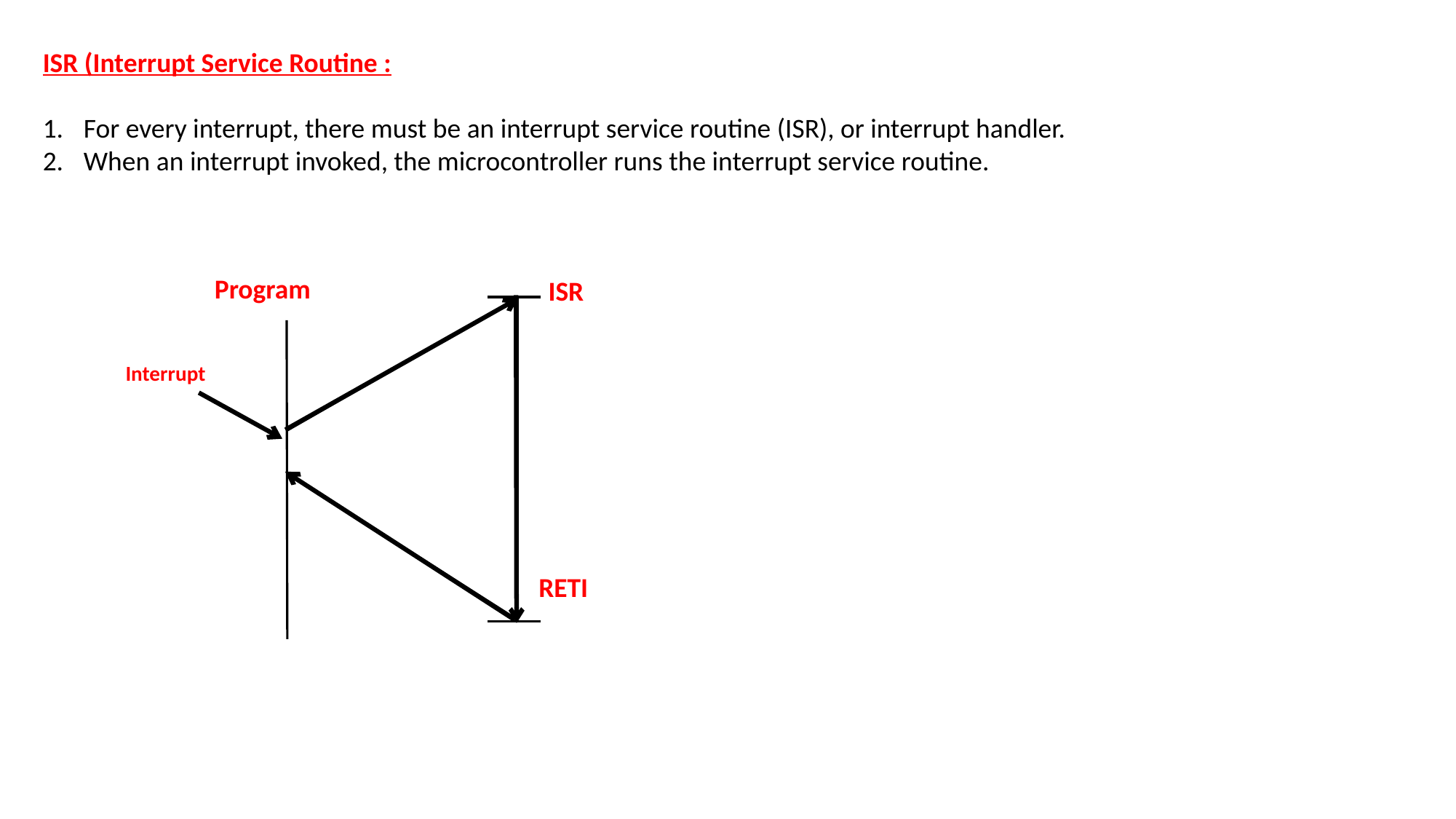

ISR (Interrupt Service Routine :

For every interrupt, there must be an interrupt service routine (ISR), or interrupt handler.
When an interrupt invoked, the microcontroller runs the interrupt service routine.

Program
ISR

RETI
Interrupt